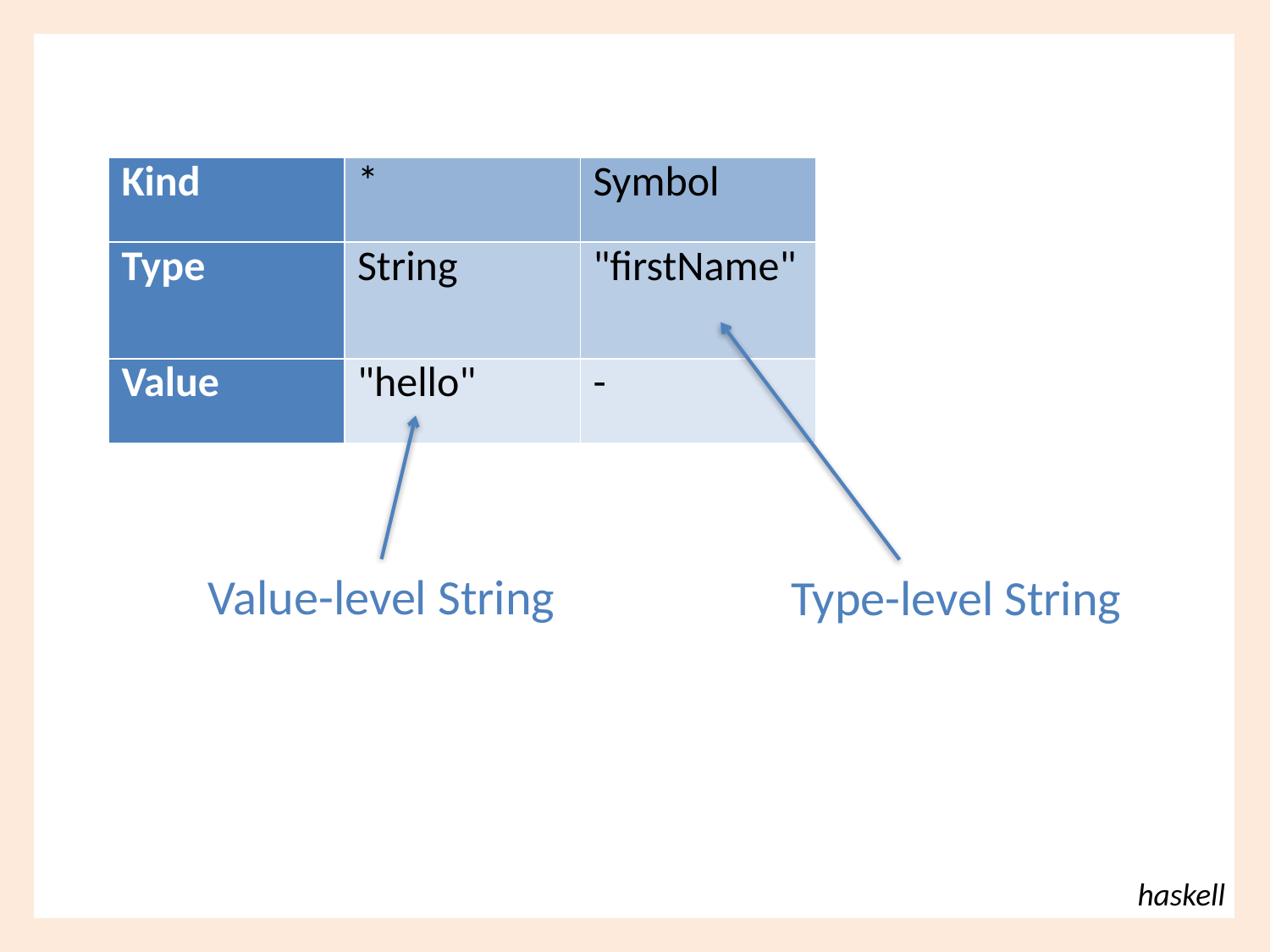

| Kind | \* | Symbol |
| --- | --- | --- |
| Type | String | "firstName" |
| Value | "hello" | - |
Value-level String
Type-level String
haskell